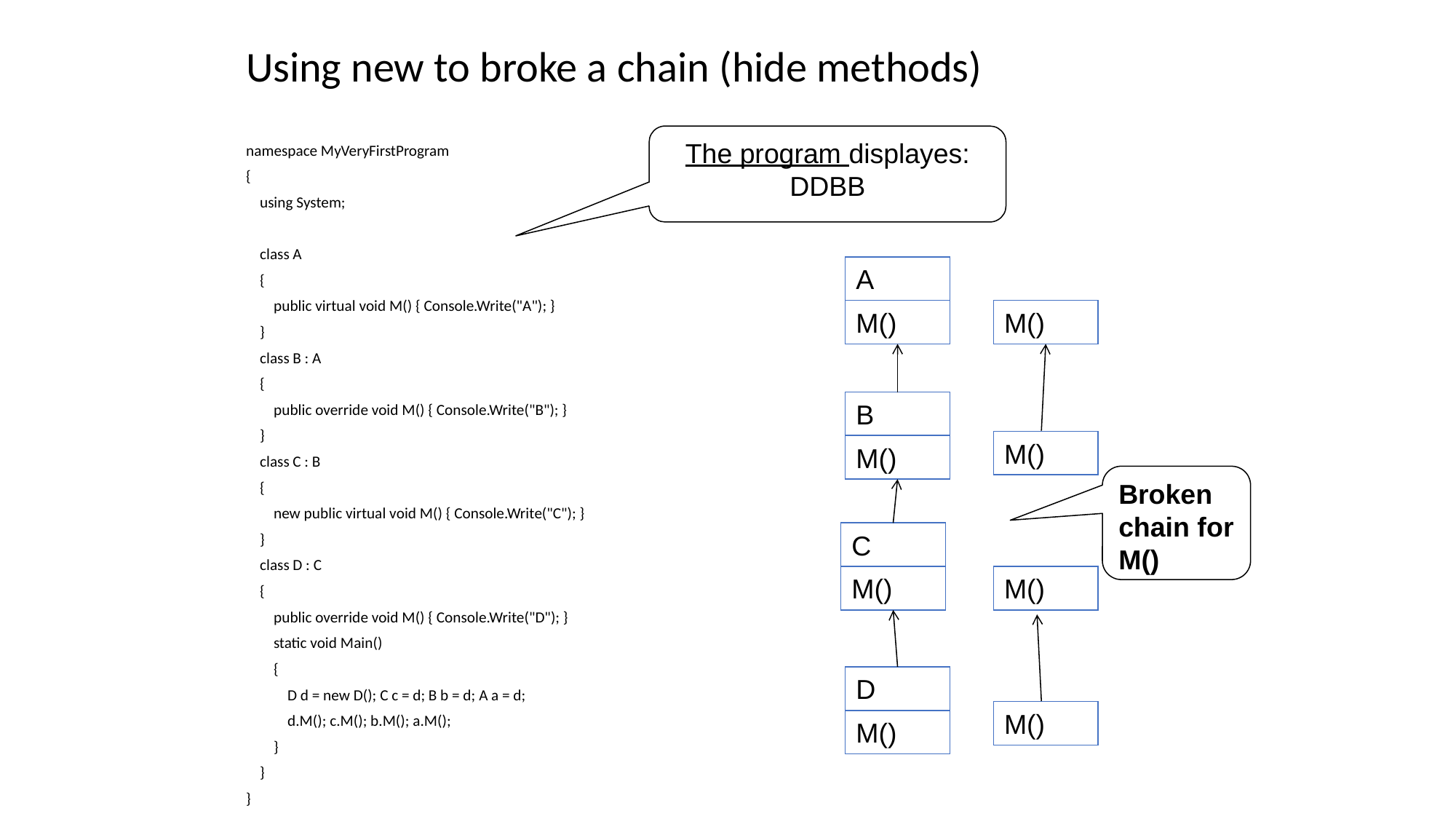

# Using new to broke a chain (hide methods)
The program displayes:
DDBB
namespace MyVeryFirstProgram
{
    using System;

    class A
    {
        public virtual void M() { Console.Write("A"); }
    }
    class B : A
    {
        public override void M() { Console.Write("B"); }
    }
    class C : B
    {
        new public virtual void M() { Console.Write("C"); }
    }
    class D : C
    {
        public override void M() { Console.Write("D"); }
        static void Main()
        {
            D d = new D(); C c = d; B b = d; A a = d;
            d.M(); c.M(); b.M(); a.M();
        }
    }
}
A
M()
M()
B
M()
M()
Broken chain for M()
C
M()
M()
D
M()
M()